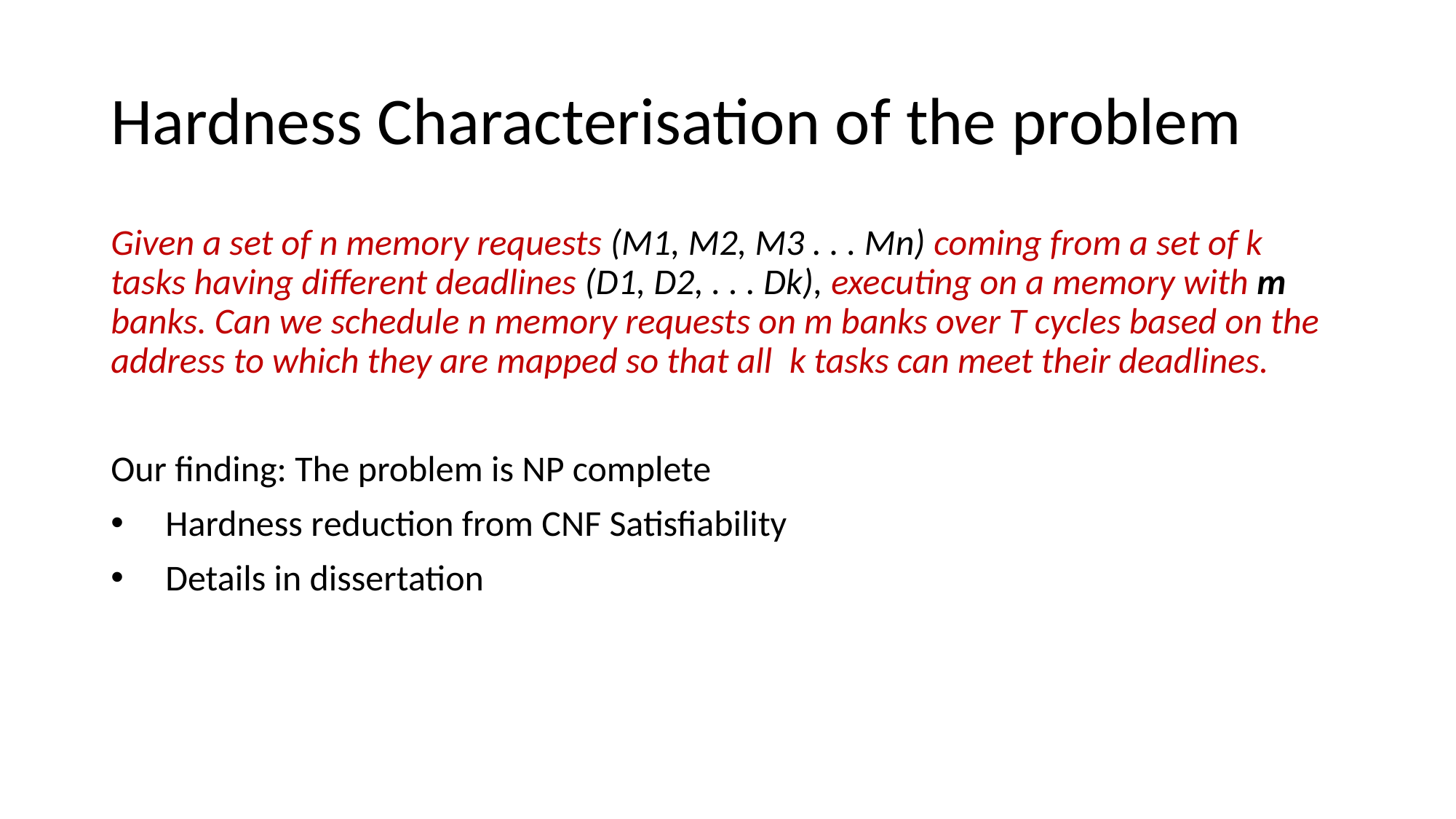

# Hardness Characterisation of the problem
Given a set of n memory requests (M1, M2, M3 . . . Mn) coming from a set of k tasks having different deadlines (D1, D2, . . . Dk), executing on a memory with m banks. Can we schedule n memory requests on m banks over T cycles based on the address to which they are mapped so that all  k tasks can meet their deadlines.

Our finding: The problem is NP complete
Hardness reduction from CNF Satisfiability
Details in dissertation

37